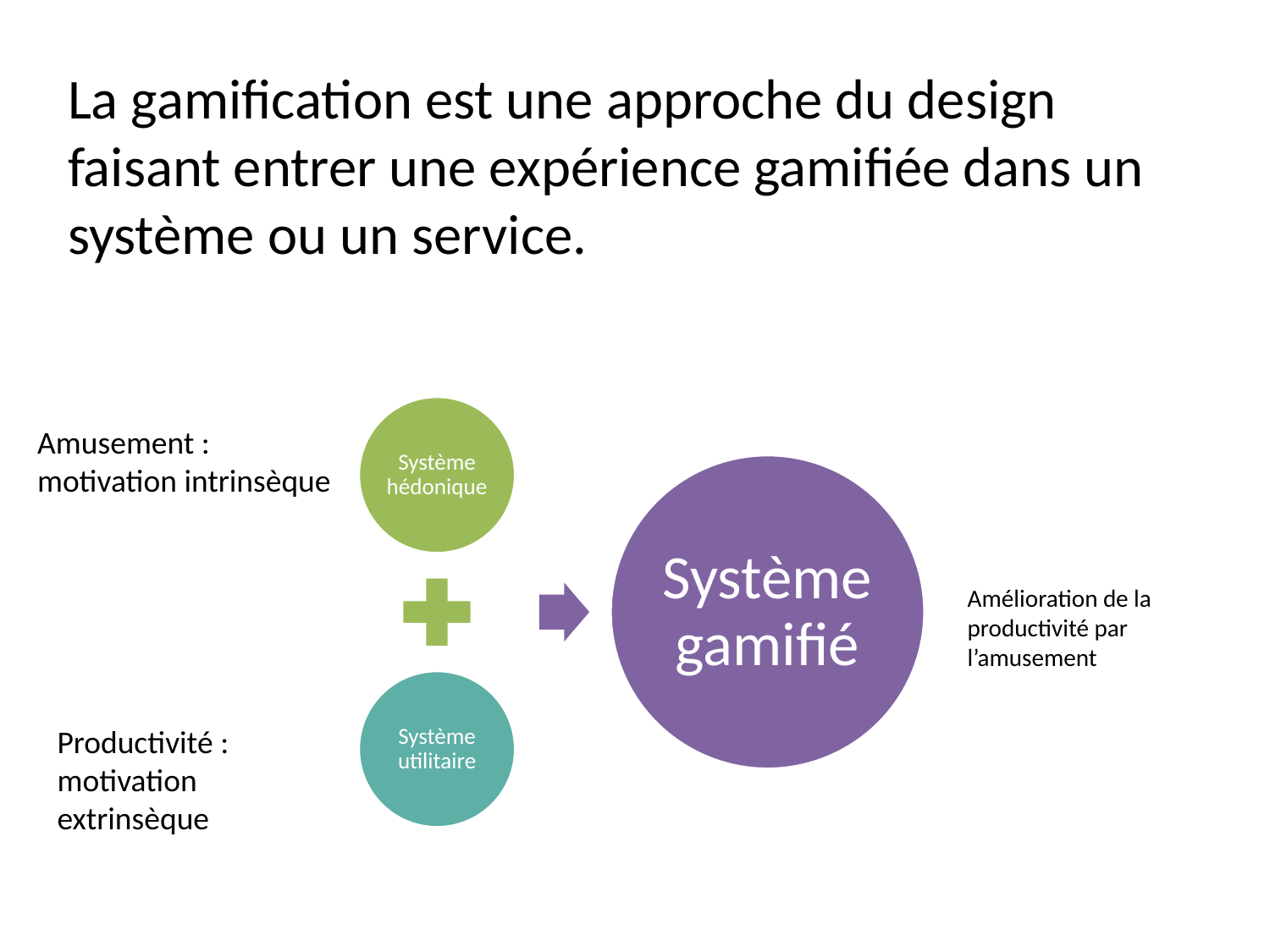

La gamification est une approche du design faisant entrer une expérience gamifiée dans un système ou un service.

Système hédonique

Système utilitaire

Système gamifié
Amusement : motivation intrinsèque
Amélioration de la productivité par l’amusement
Productivité : motivation extrinsèque